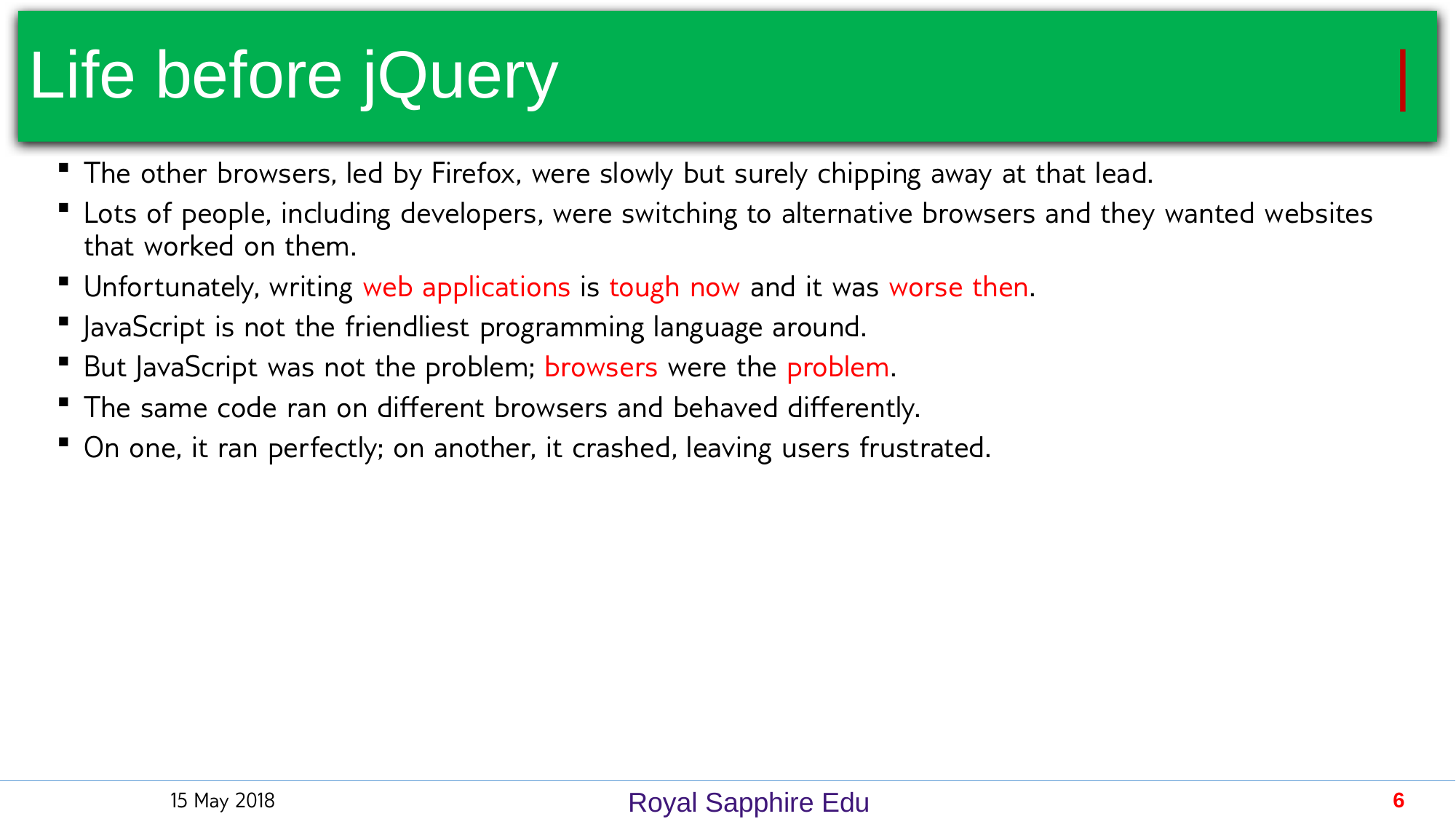

# Life before jQuery								   |
The other browsers, led by Firefox, were slowly but surely chipping away at that lead.
Lots of people, including developers, were switching to alternative browsers and they wanted websites that worked on them.
Unfortunately, writing web applications is tough now and it was worse then.
JavaScript is not the friendliest programming language around.
But JavaScript was not the problem; browsers were the problem.
The same code ran on different browsers and behaved differently.
On one, it ran perfectly; on another, it crashed, leaving users frustrated.
15 May 2018
6